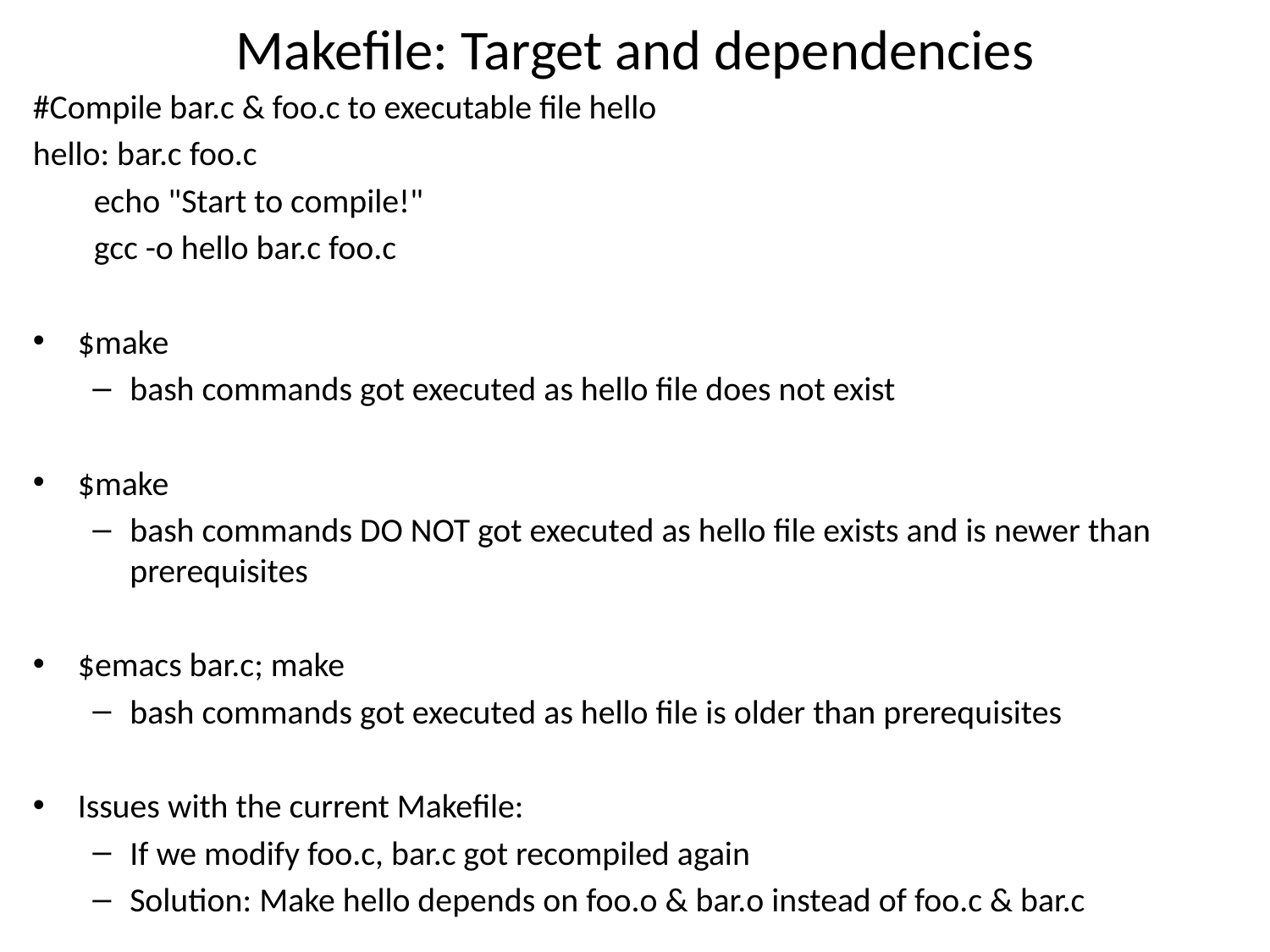

# Makefile: Target and dependencies
#Compile bar.c & foo.c to executable file hello
hello: bar.c foo.c
        echo "Start to compile!"
        gcc -o hello bar.c foo.c

$make
bash commands got executed as hello file does not exist

$make
bash commands DO NOT got executed as hello file exists and is newer than prerequisites

$emacs bar.c; make
bash commands got executed as hello file is older than prerequisites

Issues with the current Makefile:
If we modify foo.c, bar.c got recompiled again
Solution: Make hello depends on foo.o & bar.o instead of foo.c & bar.c